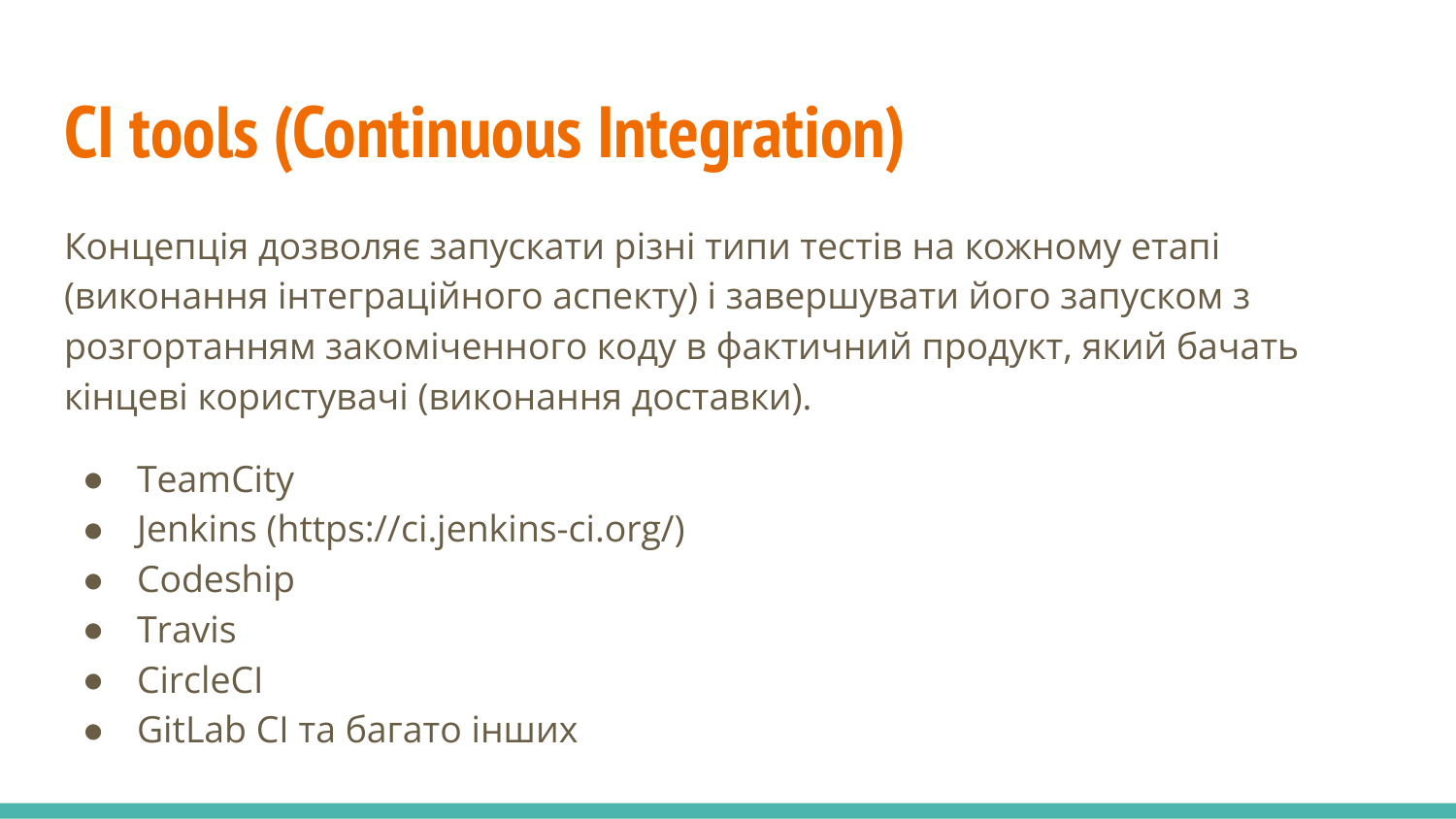

# СI tools (Continuous Integration)
Концепція дозволяє запускати різні типи тестів на кожному етапі (виконання інтеграційного аспекту) і завершувати його запуском з розгортанням закоміченного коду в фактичний продукт, який бачать кінцеві користувачі (виконання доставки).
TeamCity
Jenkins (https://ci.jenkins-ci.org/)
Codeship
Travis
CircleCI
GitLab CI та багато інших